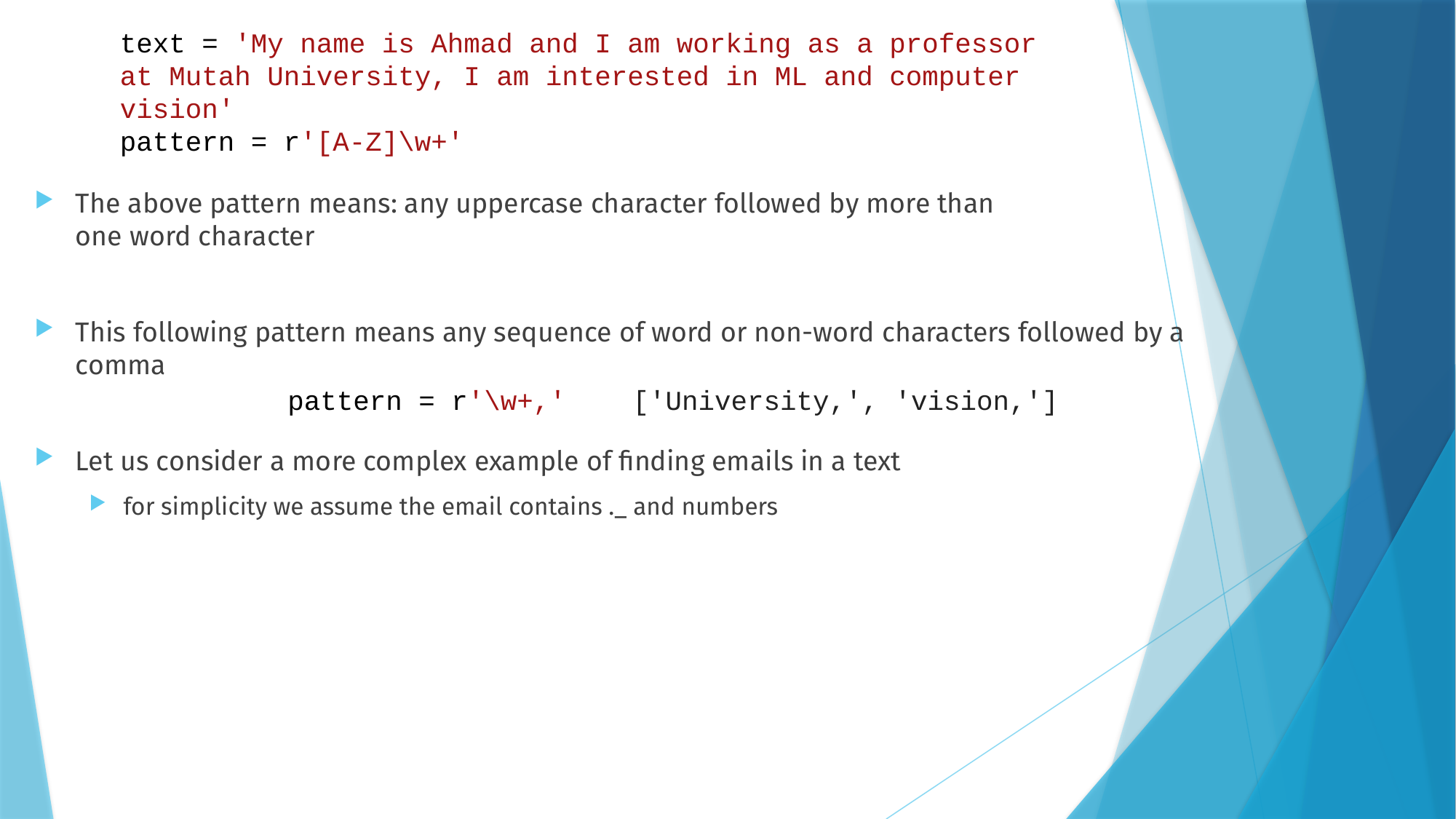

text = 'My name is Ahmad and I am working as a professor at Mutah University, I am interested in ML and computer vision'
pattern = r'[A-Z]\w+'
The above pattern means: any uppercase character followed by more than
one word character

This following pattern means any sequence of word or non-word characters followed by a comma

Let us consider a more complex example of finding emails in a text
for simplicity we assume the email contains ._ and numbers
pattern = r'\w+,'
['University,', 'vision,']